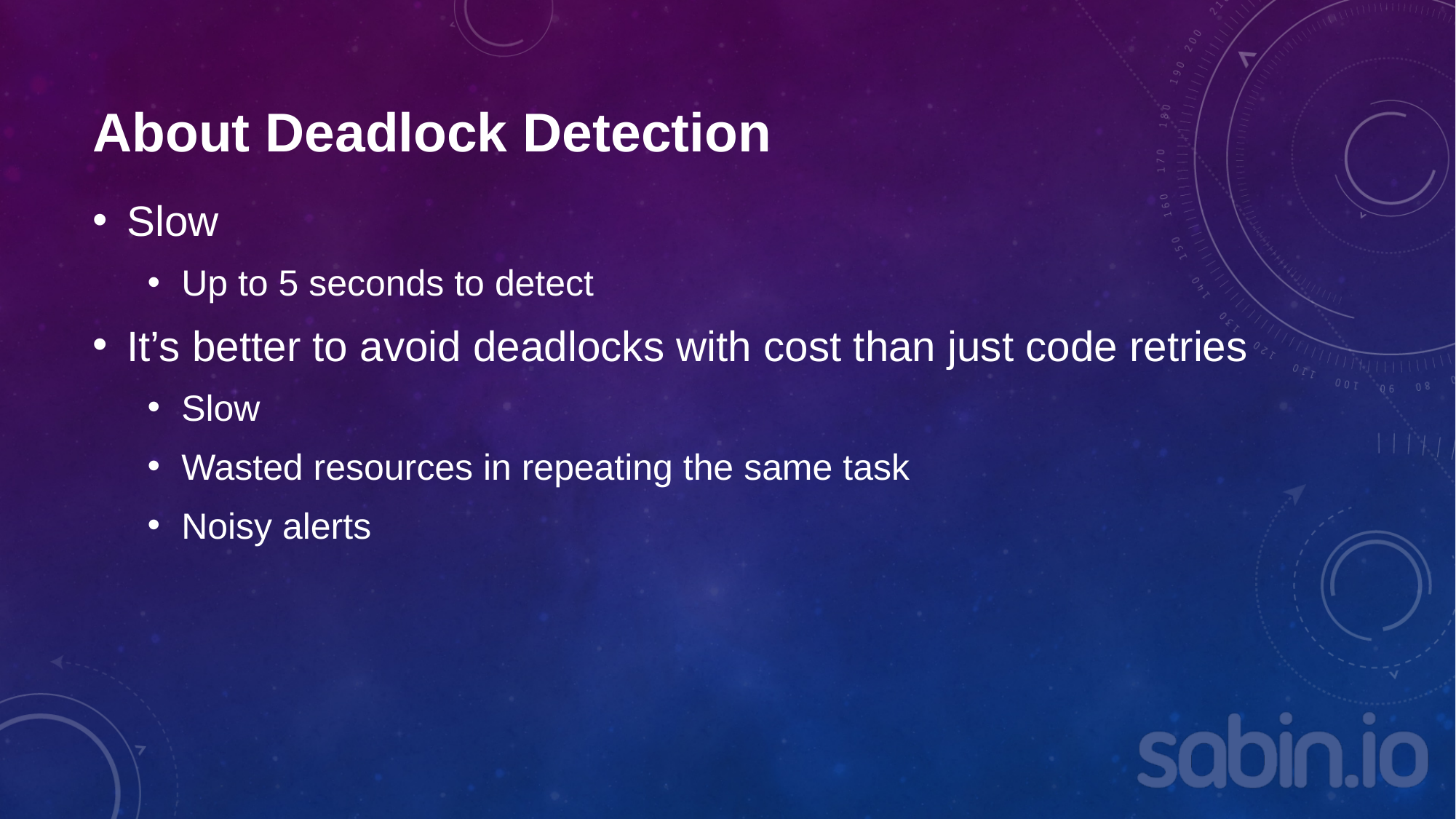

# About Deadlock Detection
Slow
Up to 5 seconds to detect
It’s better to avoid deadlocks with cost than just code retries
Slow
Wasted resources in repeating the same task
Noisy alerts